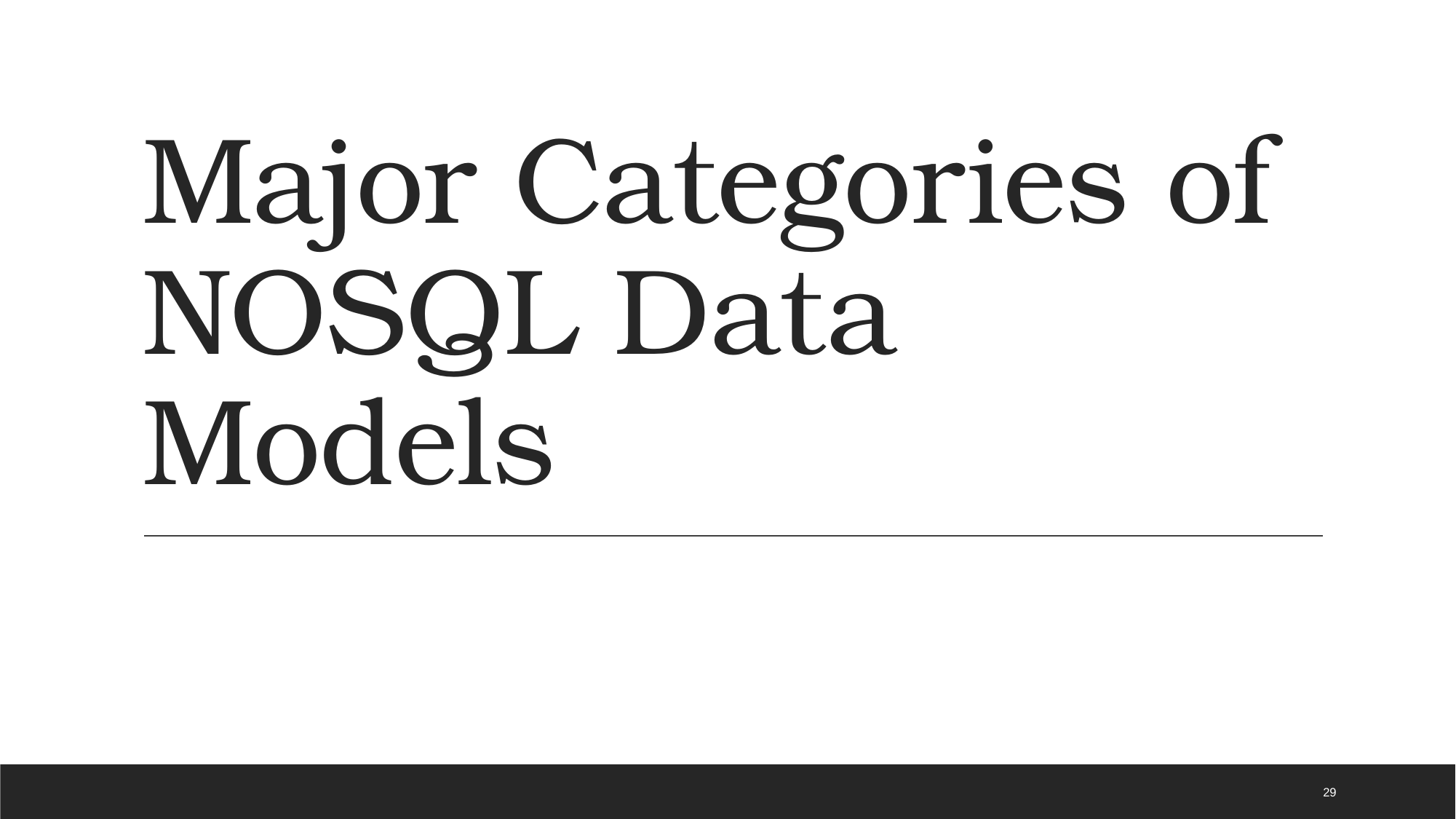

# Major Categories of NOSQL Data Models

29